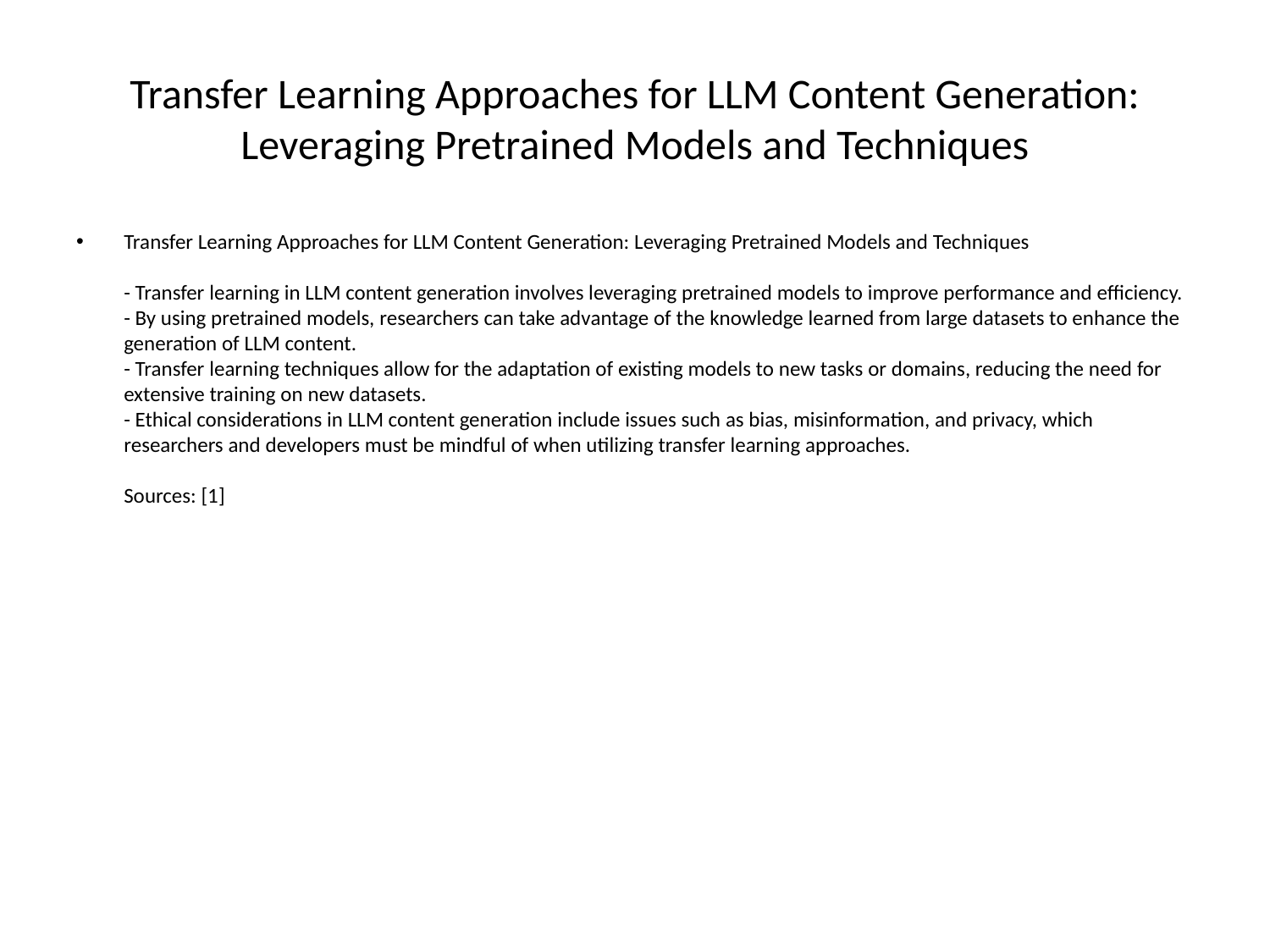

# Transfer Learning Approaches for LLM Content Generation: Leveraging Pretrained Models and Techniques
Transfer Learning Approaches for LLM Content Generation: Leveraging Pretrained Models and Techniques
- Transfer learning in LLM content generation involves leveraging pretrained models to improve performance and efficiency.
- By using pretrained models, researchers can take advantage of the knowledge learned from large datasets to enhance the generation of LLM content.
- Transfer learning techniques allow for the adaptation of existing models to new tasks or domains, reducing the need for extensive training on new datasets.
- Ethical considerations in LLM content generation include issues such as bias, misinformation, and privacy, which researchers and developers must be mindful of when utilizing transfer learning approaches.
Sources: [1]